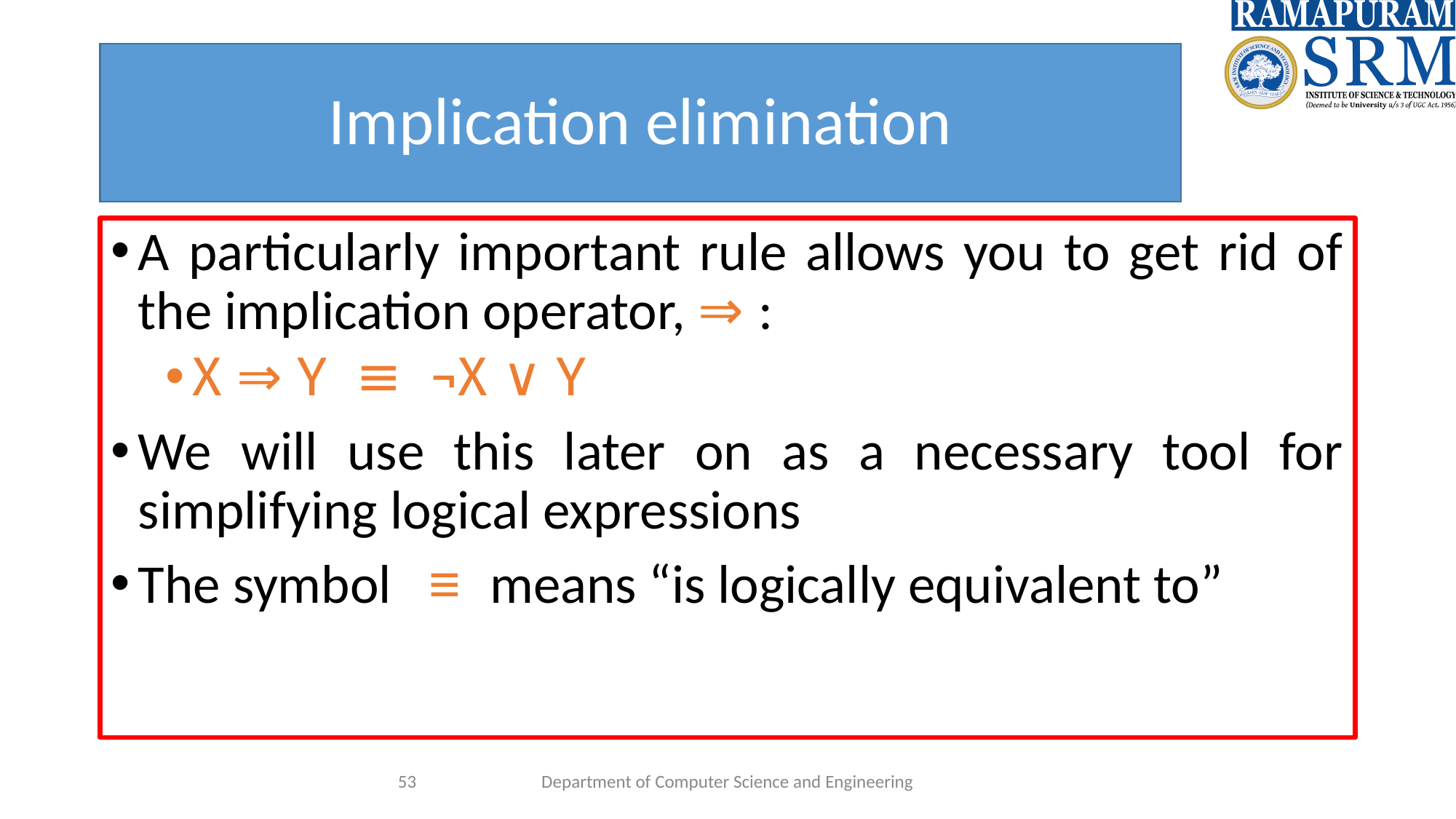

# Implication elimination
A particularly important rule allows you to get rid of the implication operator, ⇒ :
X ⇒ Y  ≡  ¬X ∨ Y
We will use this later on as a necessary tool for simplifying logical expressions
The symbol   ≡  means “is logically equivalent to”
53
Department of Computer Science and Engineering